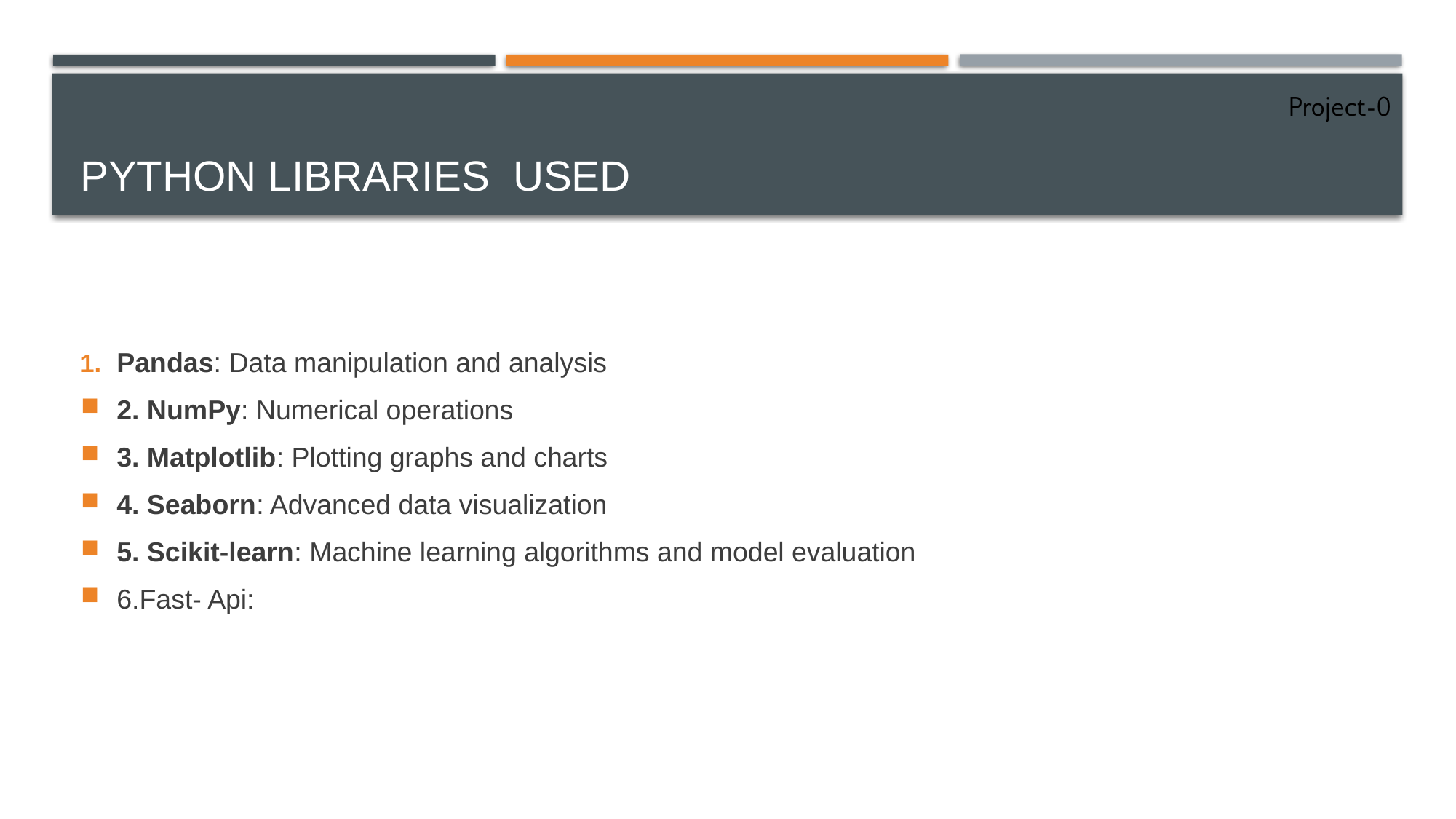

# Python Libraries  used
Project-0
Pandas: Data manipulation and analysis
2. NumPy: Numerical operations
3. Matplotlib: Plotting graphs and charts
4. Seaborn: Advanced data visualization
5. Scikit-learn: Machine learning algorithms and model evaluation
6.Fast- Api: